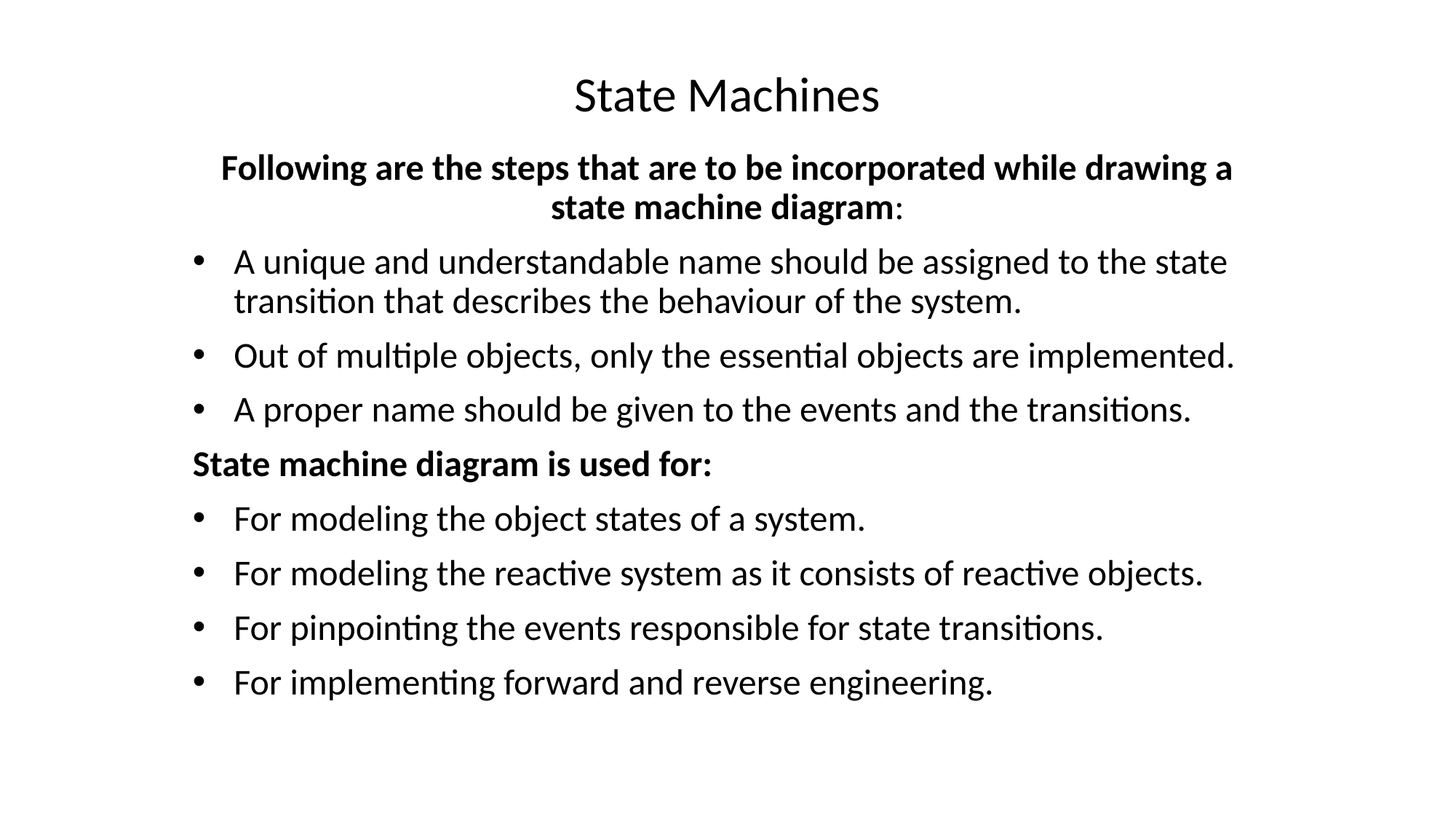

# State Machines
Following are the steps that are to be incorporated while drawing a state machine diagram:
A unique and understandable name should be assigned to the state transition that describes the behaviour of the system.
Out of multiple objects, only the essential objects are implemented.
A proper name should be given to the events and the transitions.
State machine diagram is used for:
For modeling the object states of a system.
For modeling the reactive system as it consists of reactive objects.
For pinpointing the events responsible for state transitions.
For implementing forward and reverse engineering.